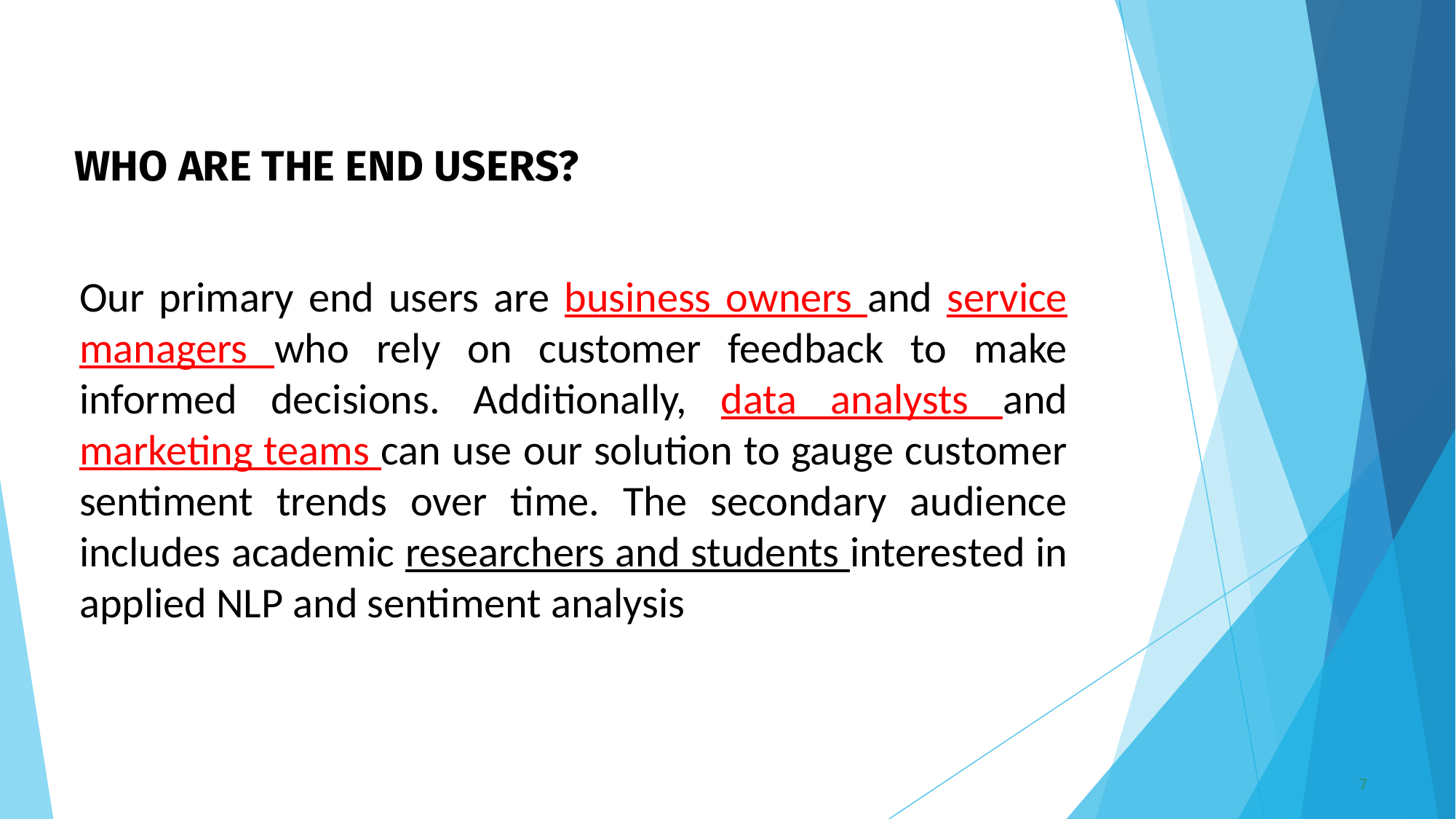

# WHO ARE THE END USERS?
Our primary end users are business owners and service managers who rely on customer feedback to make informed decisions. Additionally, data analysts and marketing teams can use our solution to gauge customer sentiment trends over time. The secondary audience includes academic researchers and students interested in applied NLP and sentiment analysis
7